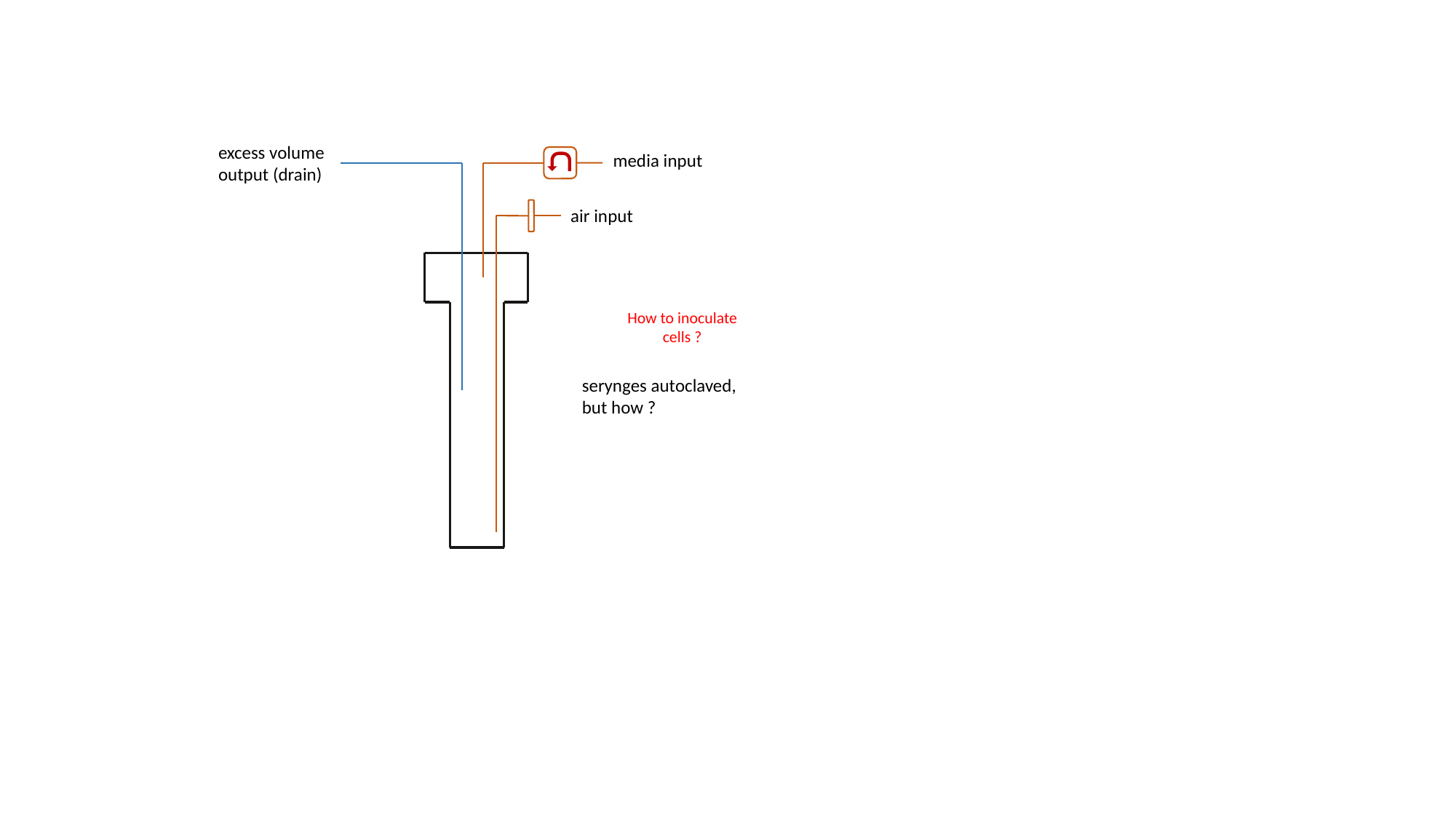

excess volume output (drain)
media input

air input

How to inoculate cells ?
serynges autoclaved, but how ?